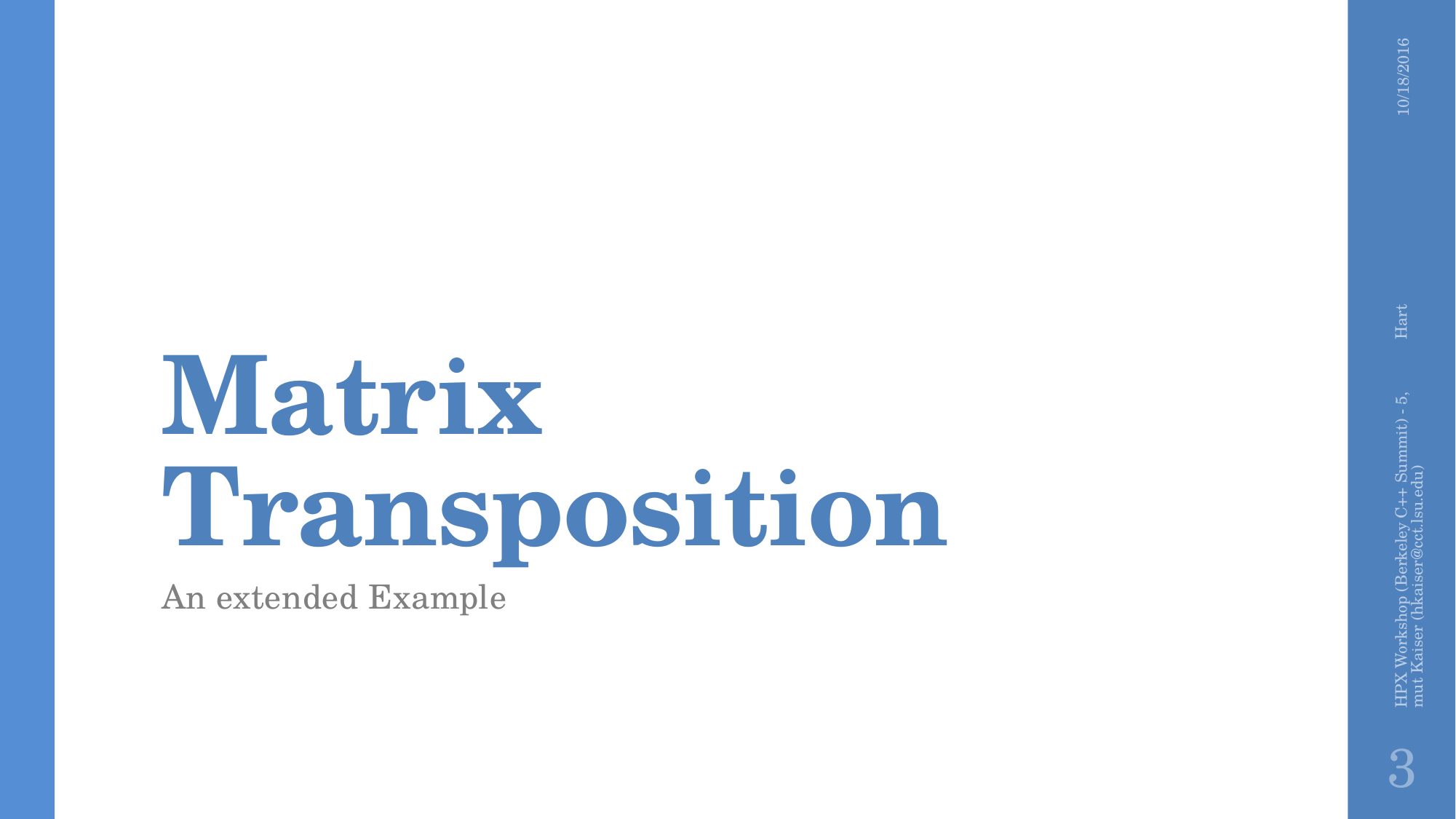

# Matrix Transposition
10/18/2016
HPX Workshop (Berkeley C++ Summit) - 5,            Hartmut Kaiser (hkaiser@cct.lsu.edu)
An extended Example
3